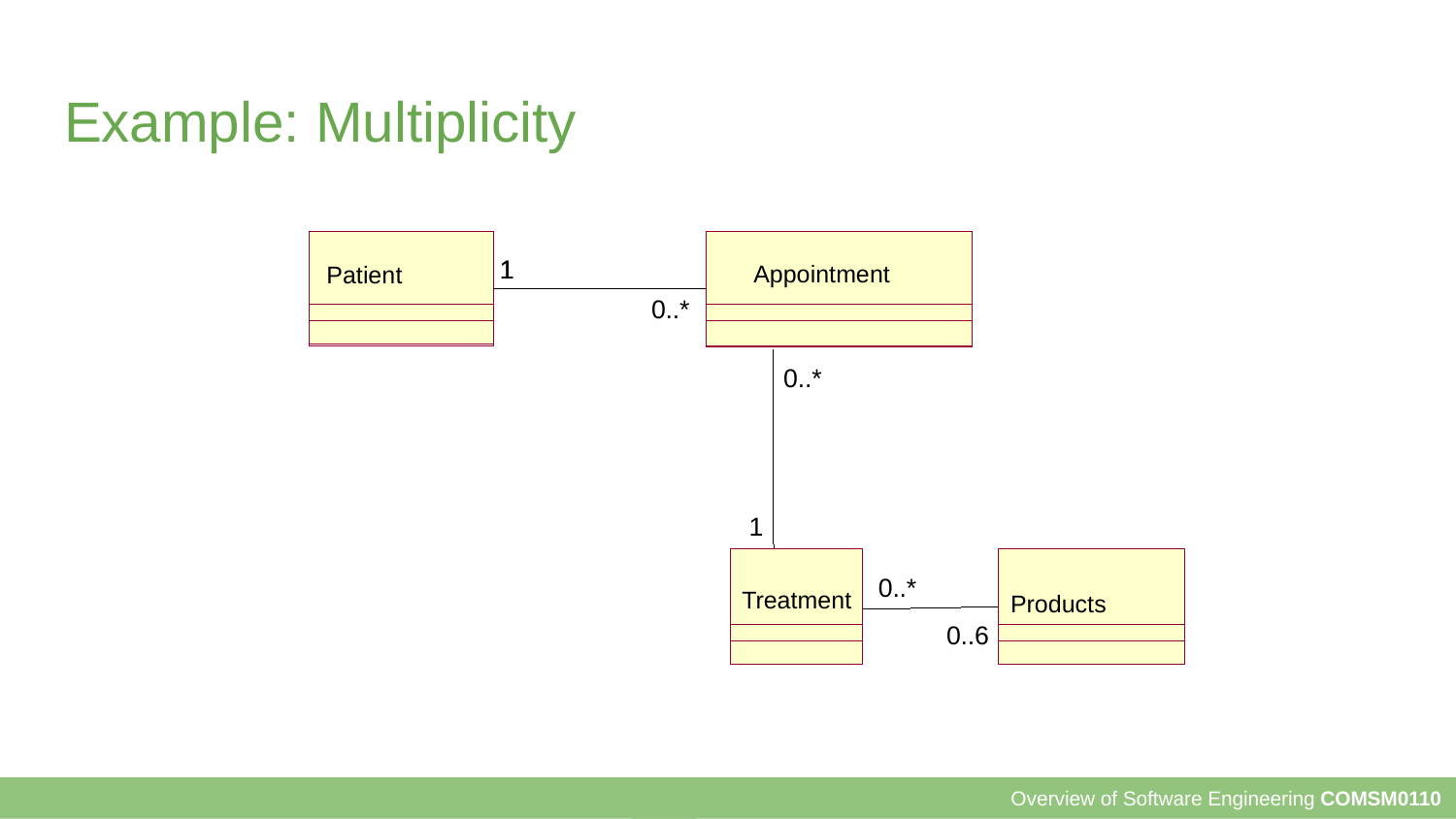

# Example: Multiplicity

1
1
Appointment
Patient

0..*

0..*
1

0..*
Treatment
Products

0..6